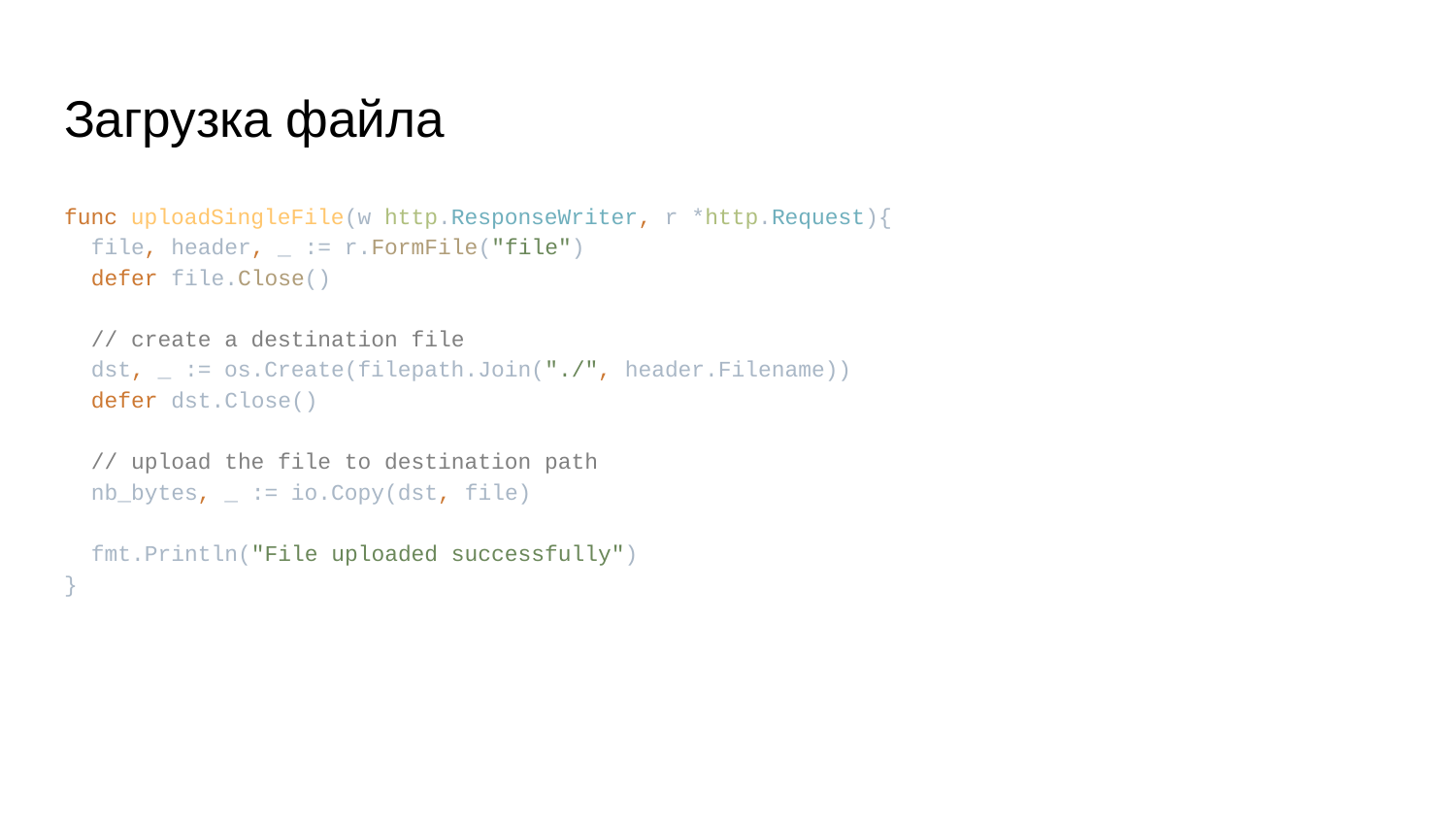

# Загрузка файла
func uploadSingleFile(w http.ResponseWriter, r *http.Request){
  file, header, _ := r.FormFile("file")
  defer file.Close()

  // create a destination file
  dst, _ := os.Create(filepath.Join("./", header.Filename))
  defer dst.Close()

  // upload the file to destination path
  nb_bytes, _ := io.Copy(dst, file)

  fmt.Println("File uploaded successfully")
}